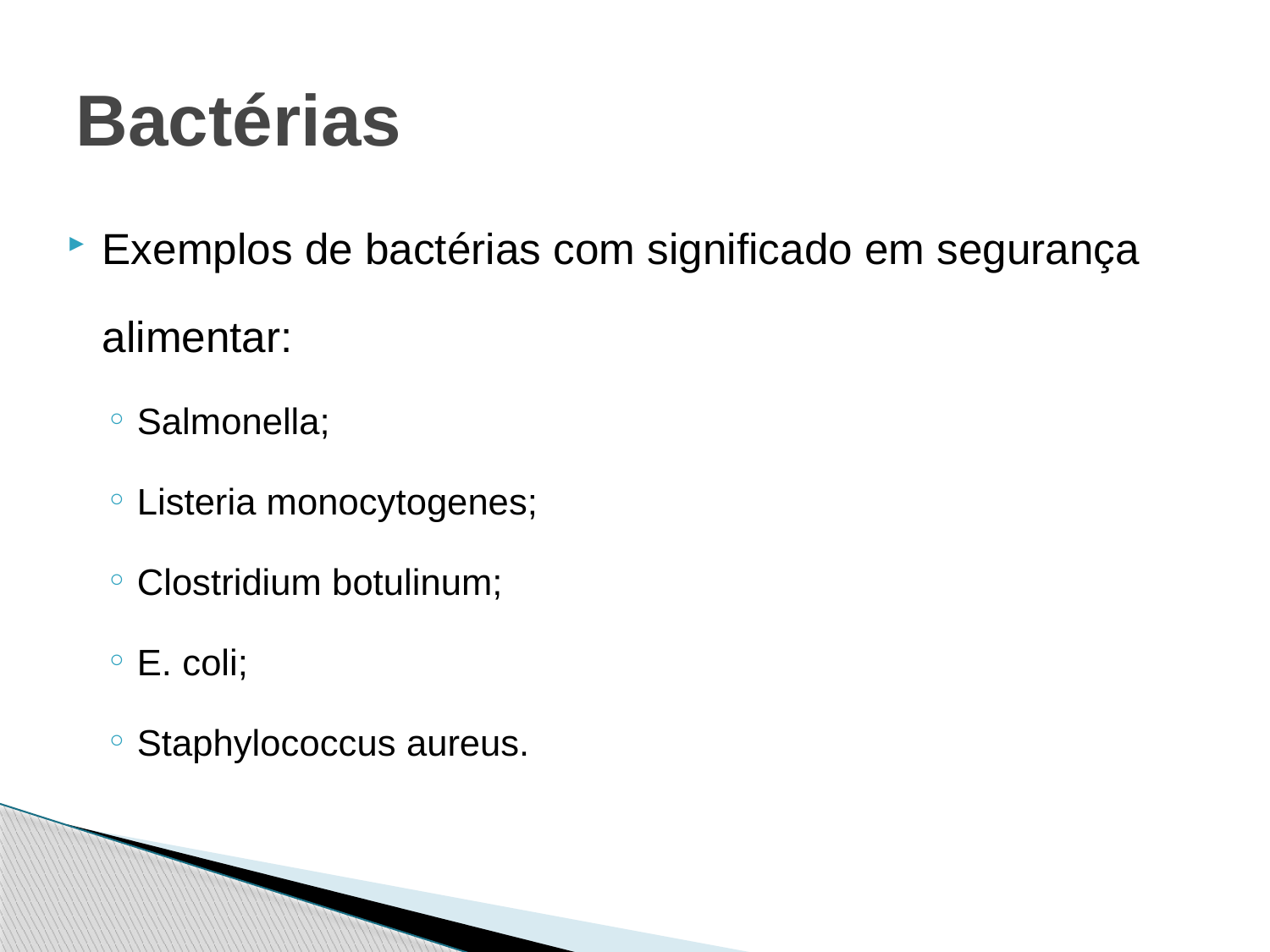

# Bactérias
Exemplos de bactérias com significado em segurança alimentar:
Salmonella;
Listeria monocytogenes;
Clostridium botulinum;
E. coli;
Staphylococcus aureus.